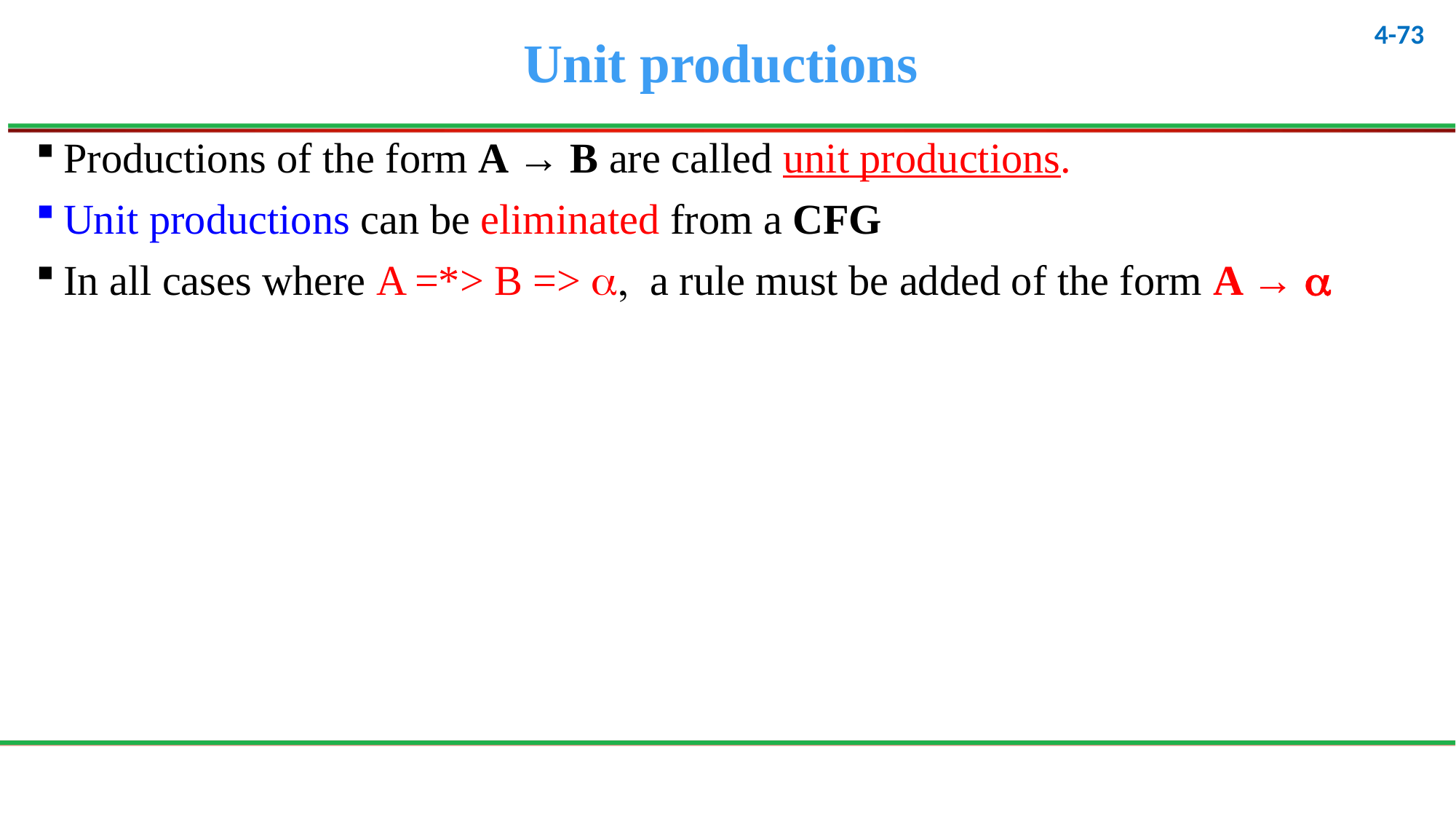

# Unit productions
Productions of the form A → B are called unit productions.
Unit productions can be eliminated from a CFG
In all cases where A =*> B => α, a rule must be added of the form A → α

73